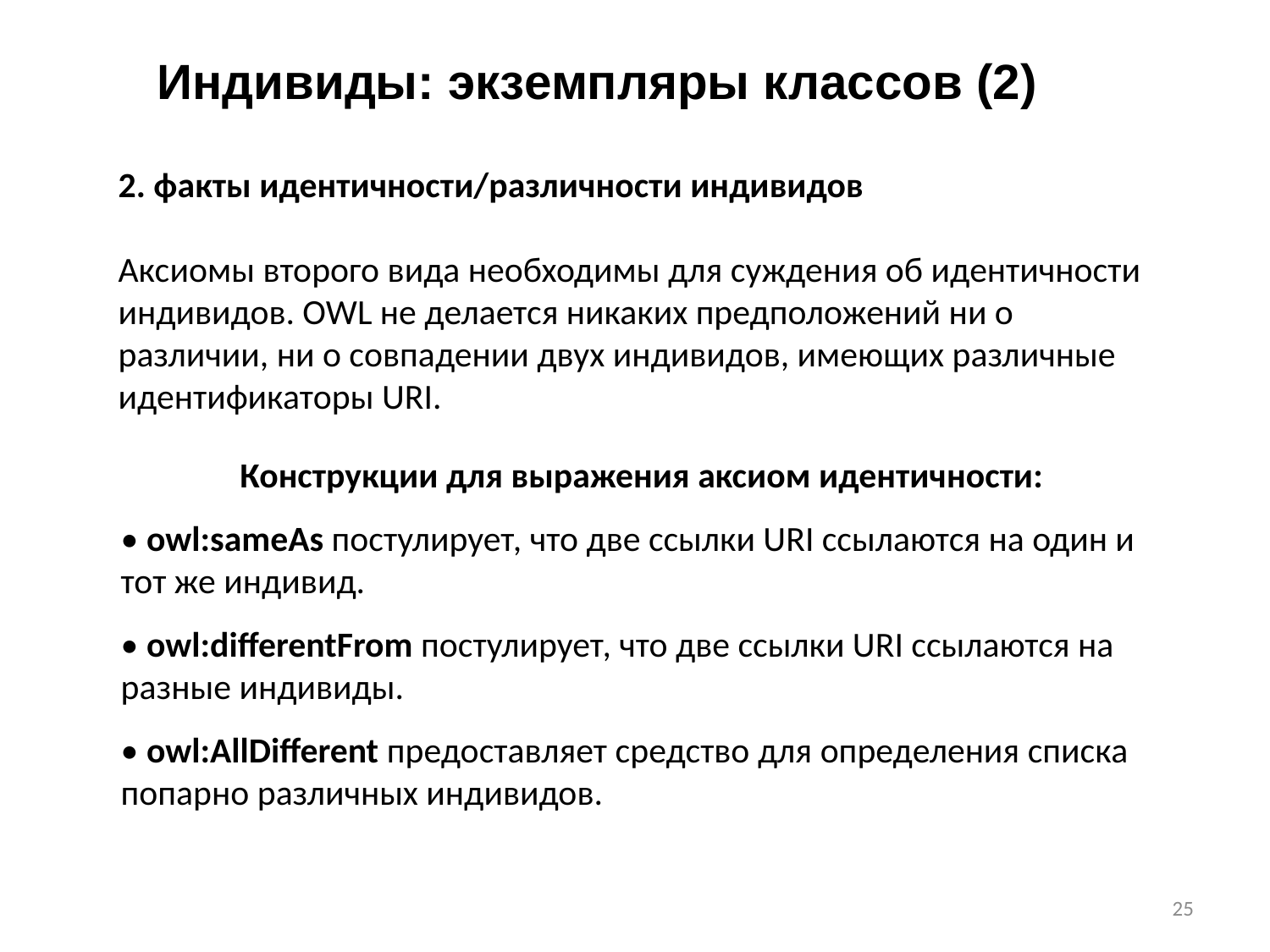

Индивиды: экземпляры классов (2)
2. факты идентичности/различности индивидов

Аксиомы второго вида необходимы для суждения об идентичности индивидов. OWL не делается никаких предположений ни о различии, ни о совпадении двух индивидов, имеющих различные идентификаторы URI.
Конструкции для выражения аксиом идентичности:
• owl:sameAs постулирует, что две ссылки URI ссылаются на один и тот же индивид.
• owl:differentFrom постулирует, что две ссылки URI ссылаются на разные индивиды.
• owl:AllDifferent предоставляет средство для определения списка попарно различных индивидов.
25